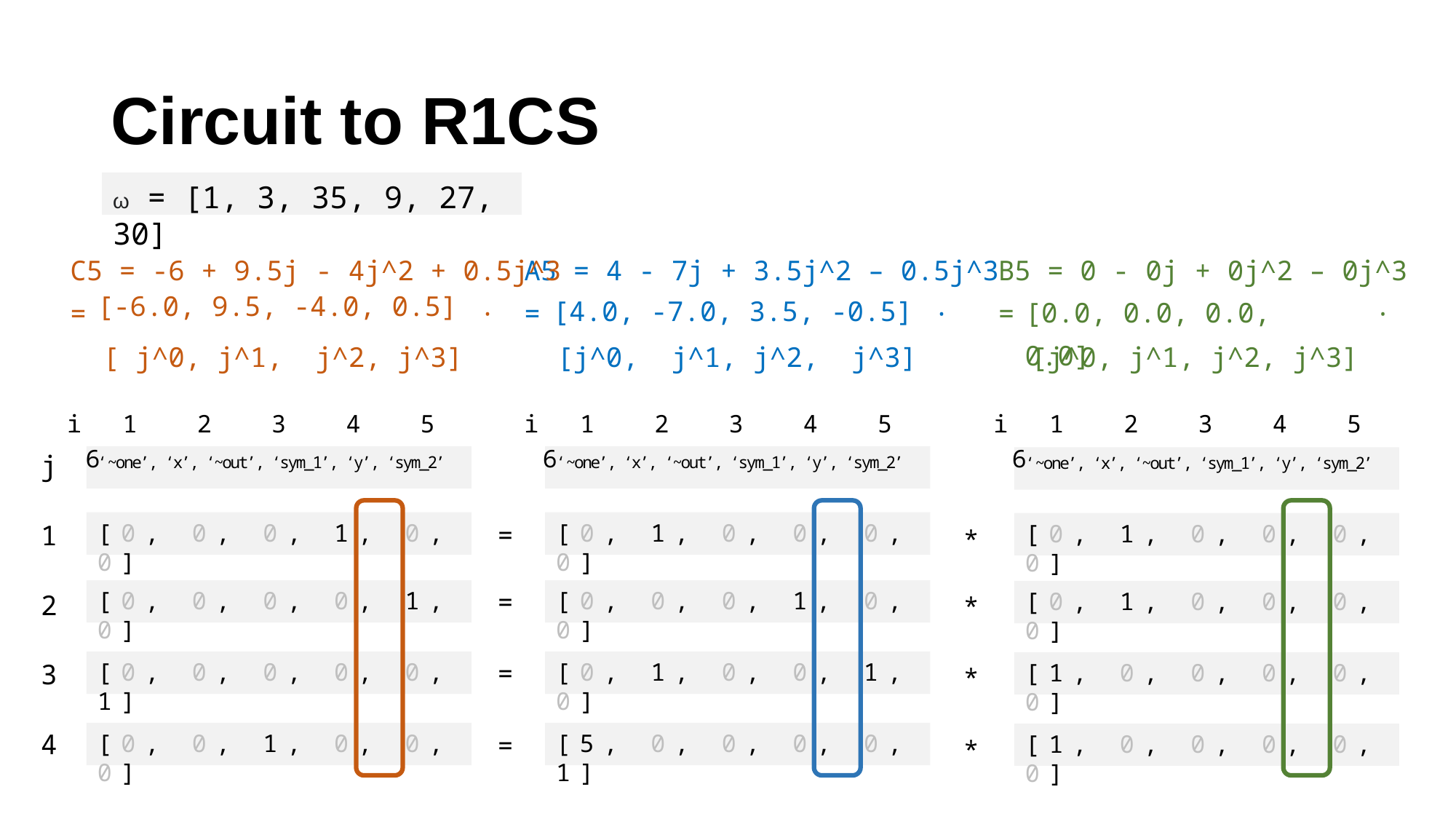

# Circuit to R1CS
ω = [1, 3, 35, 9, 27, 30]
B5 = 0 - 0j + 0j^2 – 0j^3
=                      ·
  [j^0, j^1, j^2, j^3]
C5 = -6 + 9.5j - 4j^2 + 0.5j^3
=                        ·
  [ j^0, j^1,  j^2, j^3]
A5 = 4 - 7j + 3.5j^2 – 0.5j^3
=                        ·
  [j^0,  j^1, j^2,  j^3]
[4.0, -7.0, 3.5, -0.5]
[0.0, 0.0, 0.0, 0.0]
[-6.0, 9.5, -4.0, 0.5]
i  1   2   3   4   5   6
i  1   2   3   4   5   6
i  1   2   3   4   5   6
j

1

2

3

4
j

1

2

3

4
j

1

2

3

4
‘~one’, ‘x’, ‘~out’, ‘sym_1’, ‘y’, ‘sym_2’
‘~one’, ‘x’, ‘~out’, ‘sym_1’, ‘y’, ‘sym_2’
‘~one’, ‘x’, ‘~out’, ‘sym_1’, ‘y’, ‘sym_2’
[0, 0, 0, 1, 0, 0]
[0, 0, 0, 0, 1, 0]
[0, 0, 0, 0, 0, 1]
[0, 0, 1, 0, 0, 0]
[0, 1, 0, 0, 0, 0]
[0, 0, 0, 1, 0, 0]
[0, 1, 0, 0, 1, 0]
[5, 0, 0, 0, 0, 1]
[0, 1, 0, 0, 0, 0]
[0, 1, 0, 0, 0, 0]
[1, 0, 0, 0, 0, 0]
[1, 0, 0, 0, 0, 0]
=
*
=
*
=
*
=
*